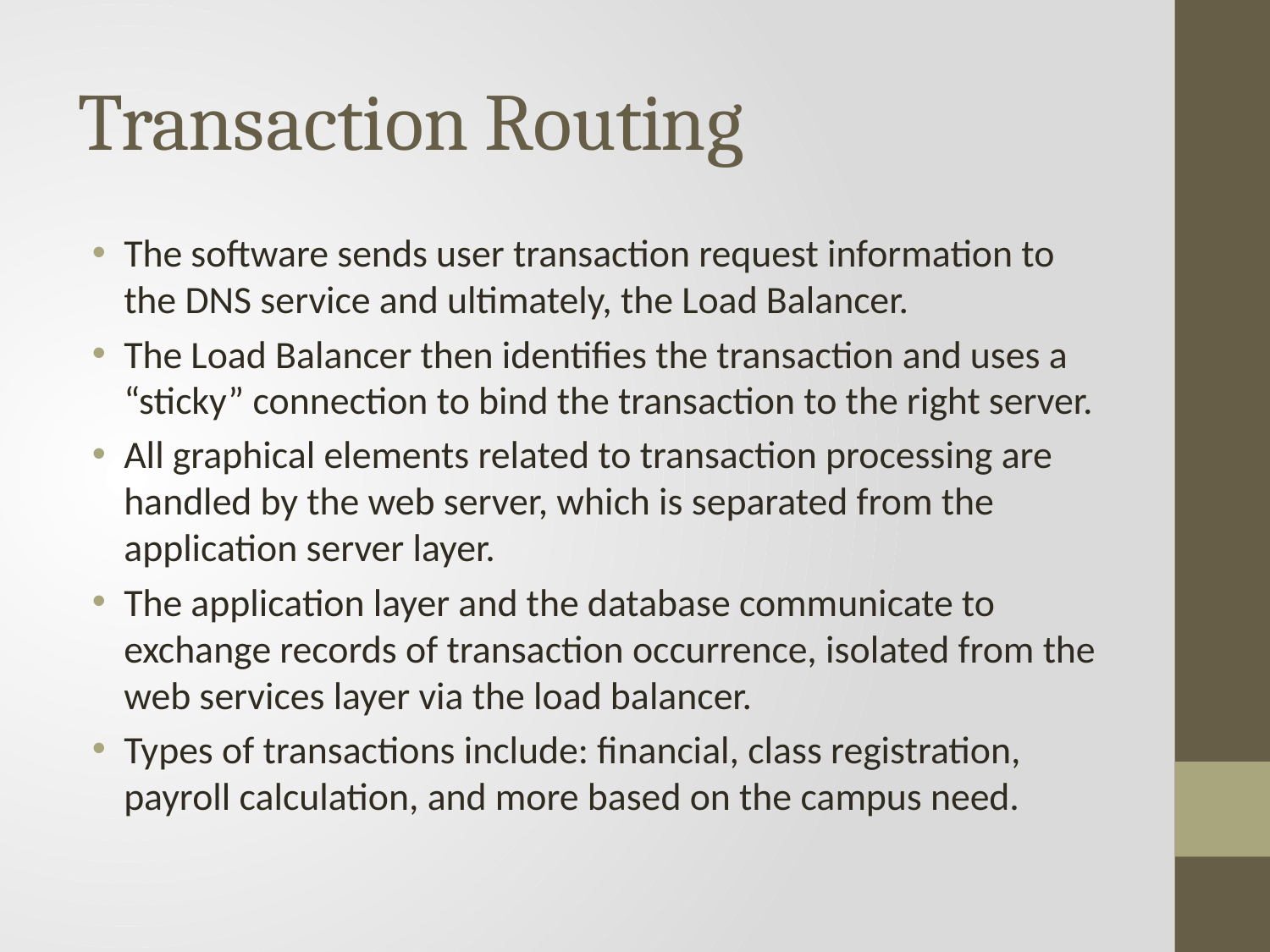

# Transaction Routing
The software sends user transaction request information to the DNS service and ultimately, the Load Balancer.
The Load Balancer then identifies the transaction and uses a “sticky” connection to bind the transaction to the right server.
All graphical elements related to transaction processing are handled by the web server, which is separated from the application server layer.
The application layer and the database communicate to exchange records of transaction occurrence, isolated from the web services layer via the load balancer.
Types of transactions include: financial, class registration, payroll calculation, and more based on the campus need.